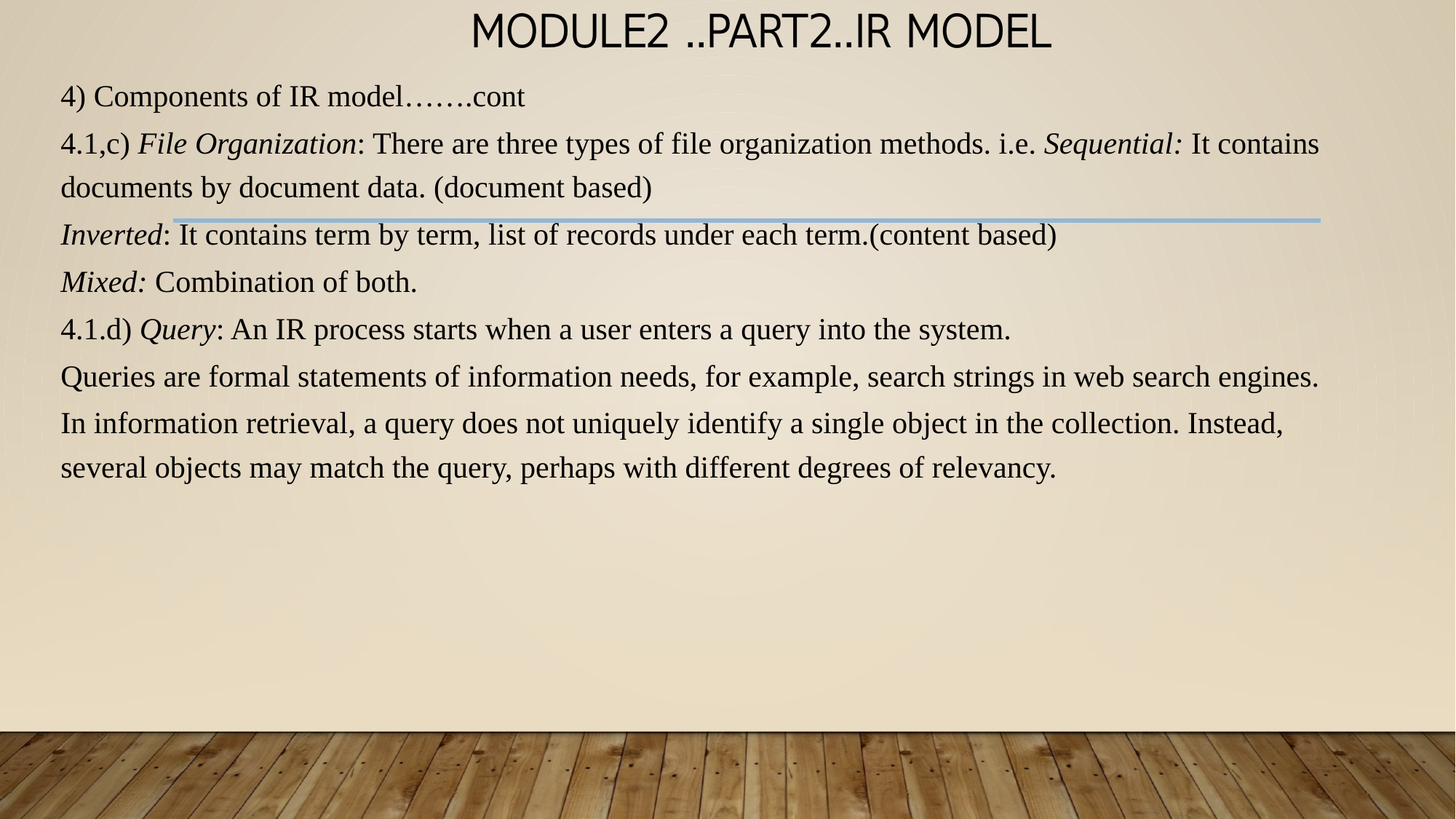

# Module2 ..part2..IR model
4) Components of IR model…….cont
4.1,c) File Organization: There are three types of file organization methods. i.e. Sequential: It contains documents by document data. (document based)
Inverted: It contains term by term, list of records under each term.(content based)
Mixed: Combination of both.
4.1.d) Query: An IR process starts when a user enters a query into the system.
Queries are formal statements of information needs, for example, search strings in web search engines.
In information retrieval, a query does not uniquely identify a single object in the collection. Instead, several objects may match the query, perhaps with different degrees of relevancy.